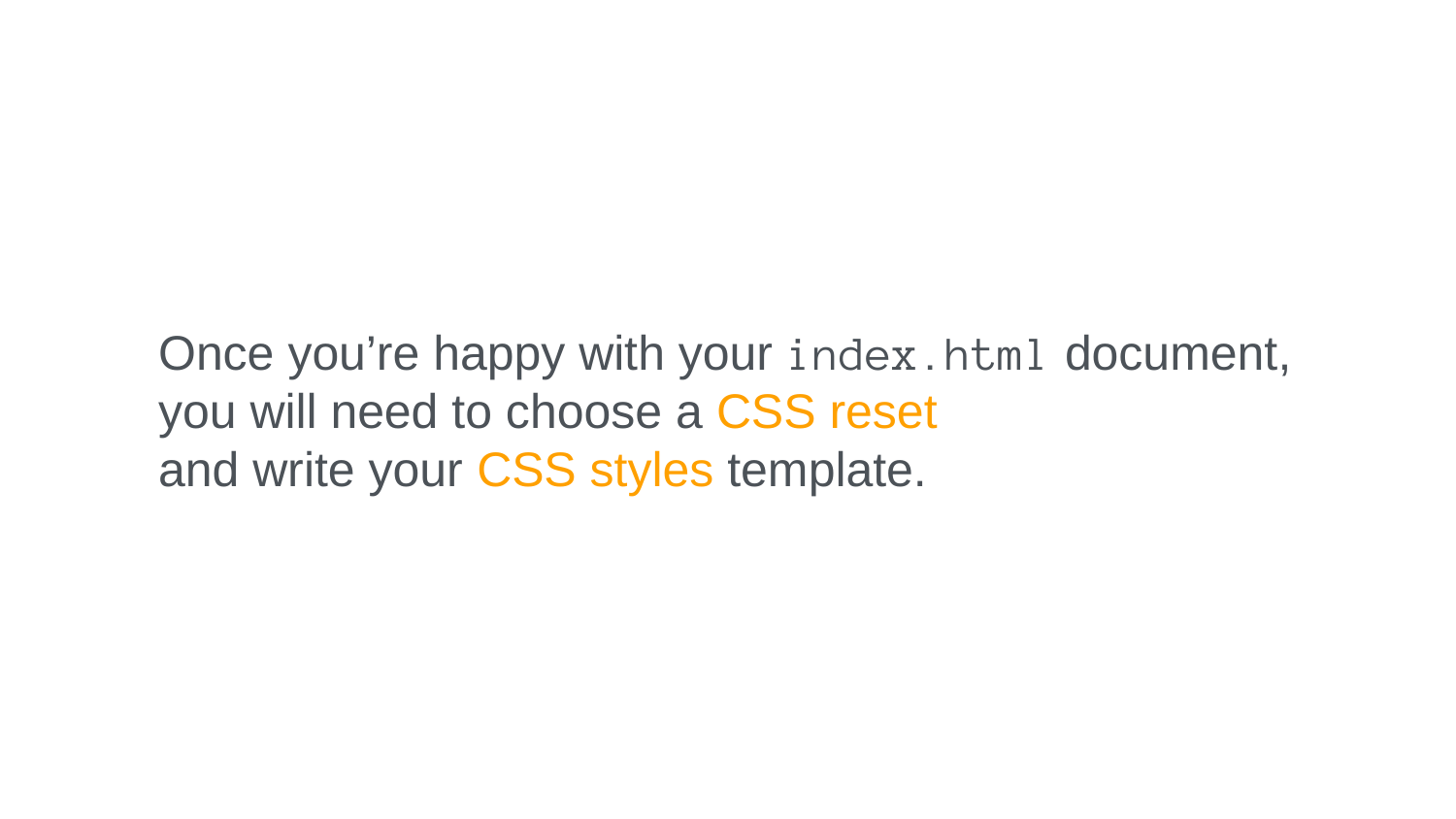

Once you’re happy with your index.html document, you will need to choose a CSS reset
and write your CSS styles template.